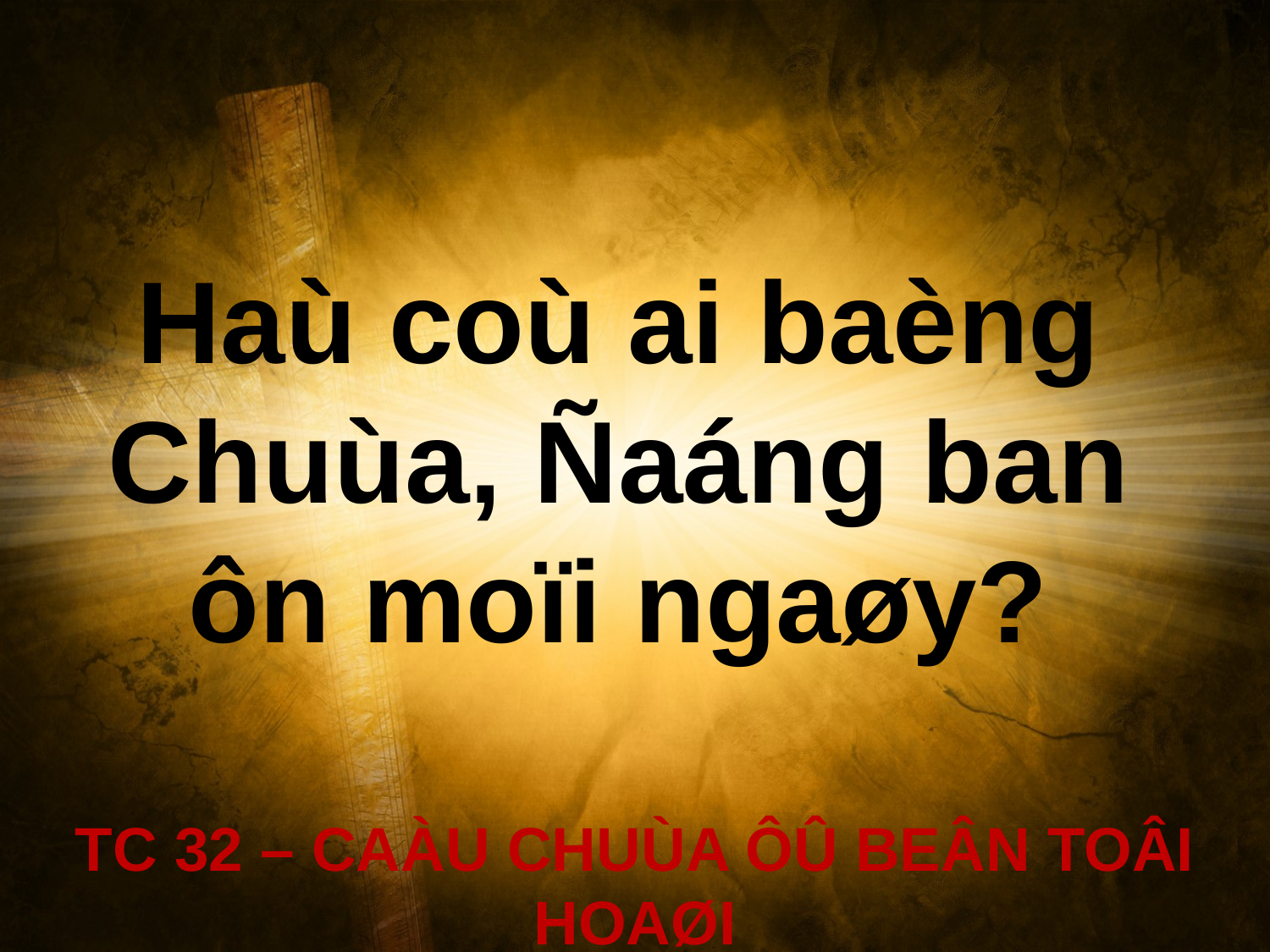

Haù coù ai baèng
Chuùa, Ñaáng ban
ôn moïi ngaøy?
TC 32 – CAÀU CHUÙA ÔÛ BEÂN TOÂI HOAØI